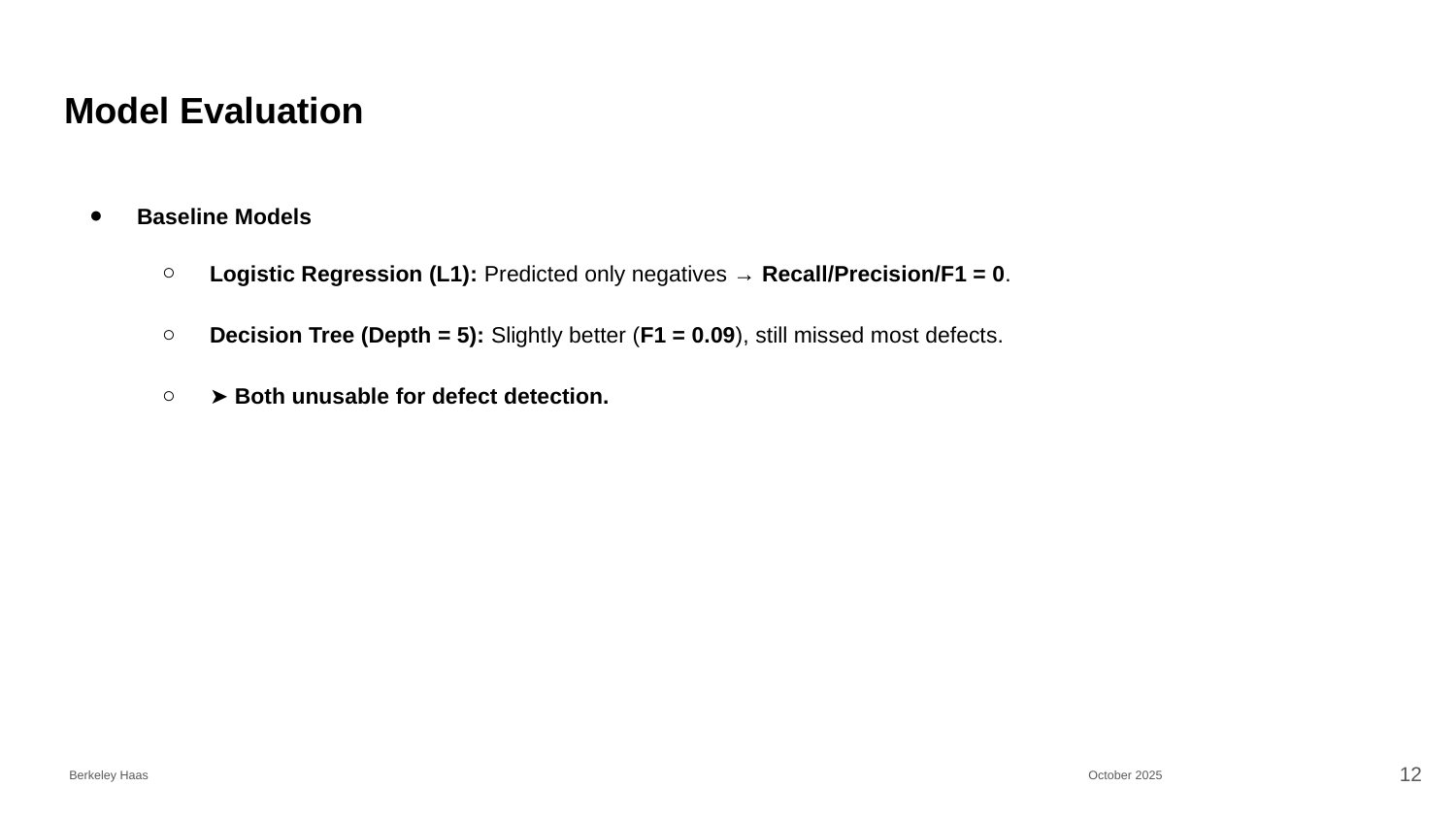

# Model Evaluation
Baseline Models
Logistic Regression (L1): Predicted only negatives → Recall/Precision/F1 = 0.
Decision Tree (Depth = 5): Slightly better (F1 = 0.09), still missed most defects.
➤ Both unusable for defect detection.

12